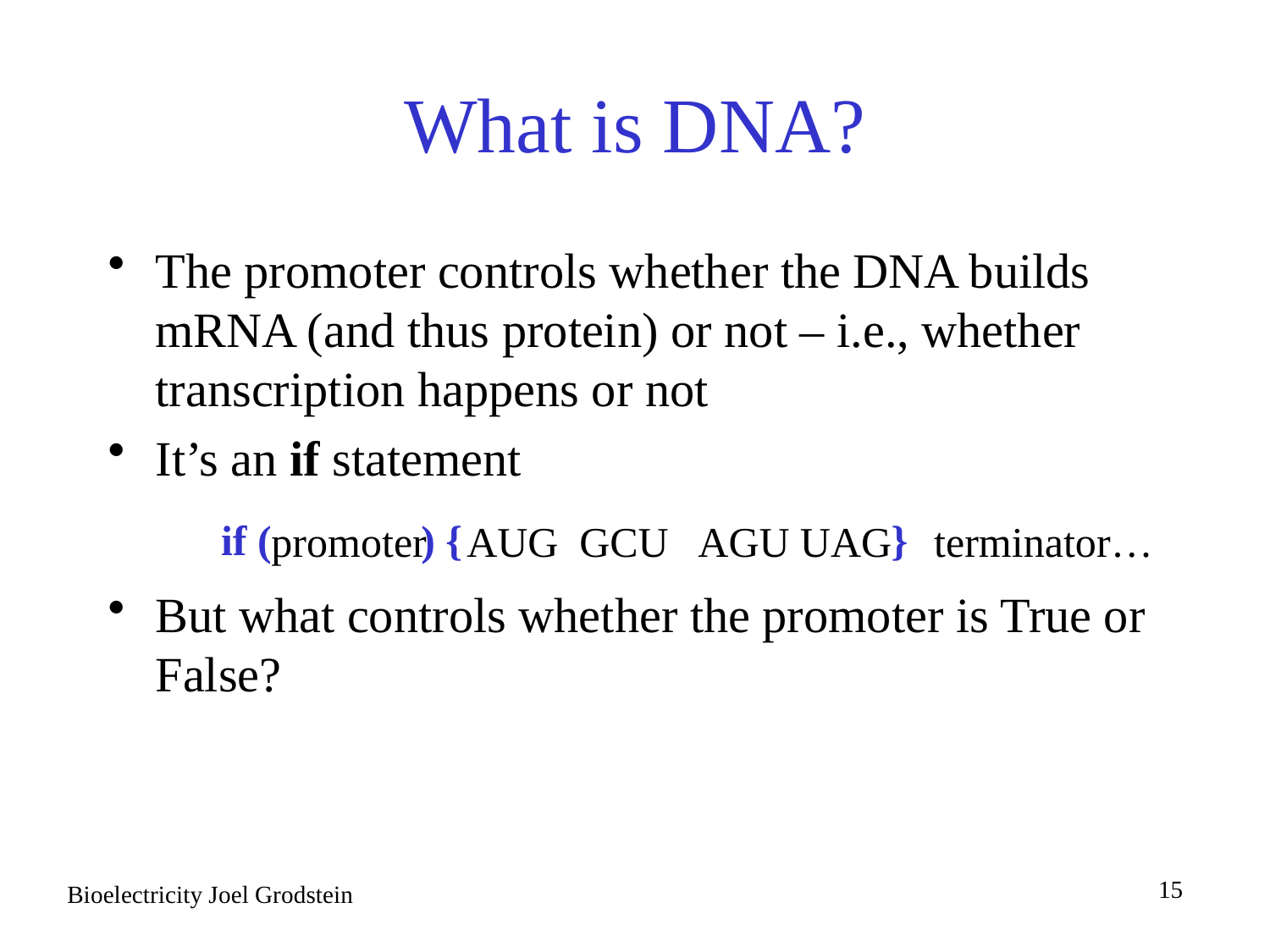

# What is DNA?
The promoter controls whether the DNA builds mRNA (and thus protein) or not – i.e., whether transcription happens or not
It’s an if statement
promoter    AUG  GCU   AGU UAG    terminator…
if (
) {
}
But what controls whether the promoter is True or False?
Bioelectricity Joel Grodstein